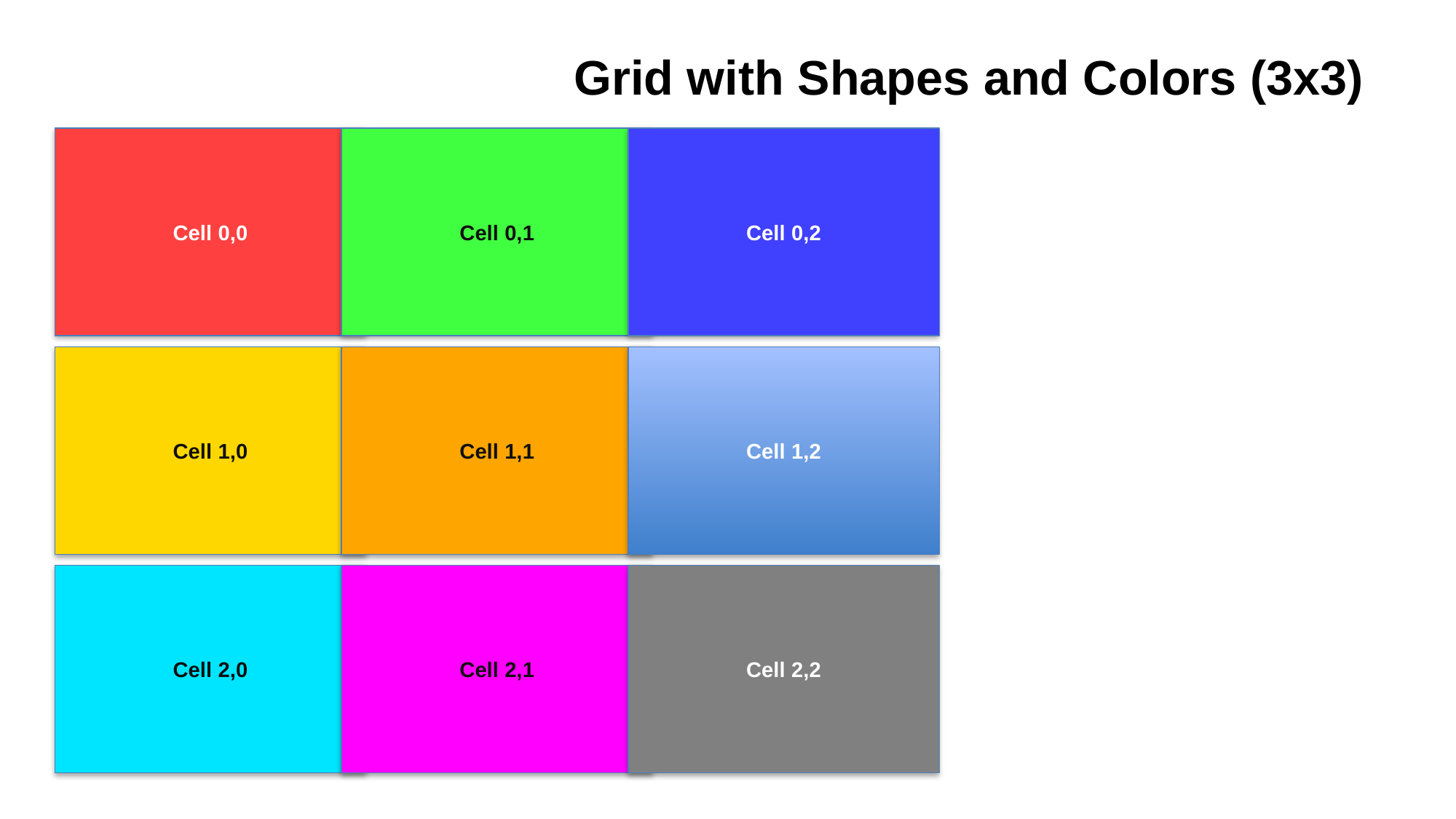

Grid with Shapes and Colors (3x3)

Cell 0,0

Cell 0,1

Cell 0,2

Cell 1,0

Cell 1,1

Cell 1,2

Cell 2,0

Cell 2,1

Cell 2,2